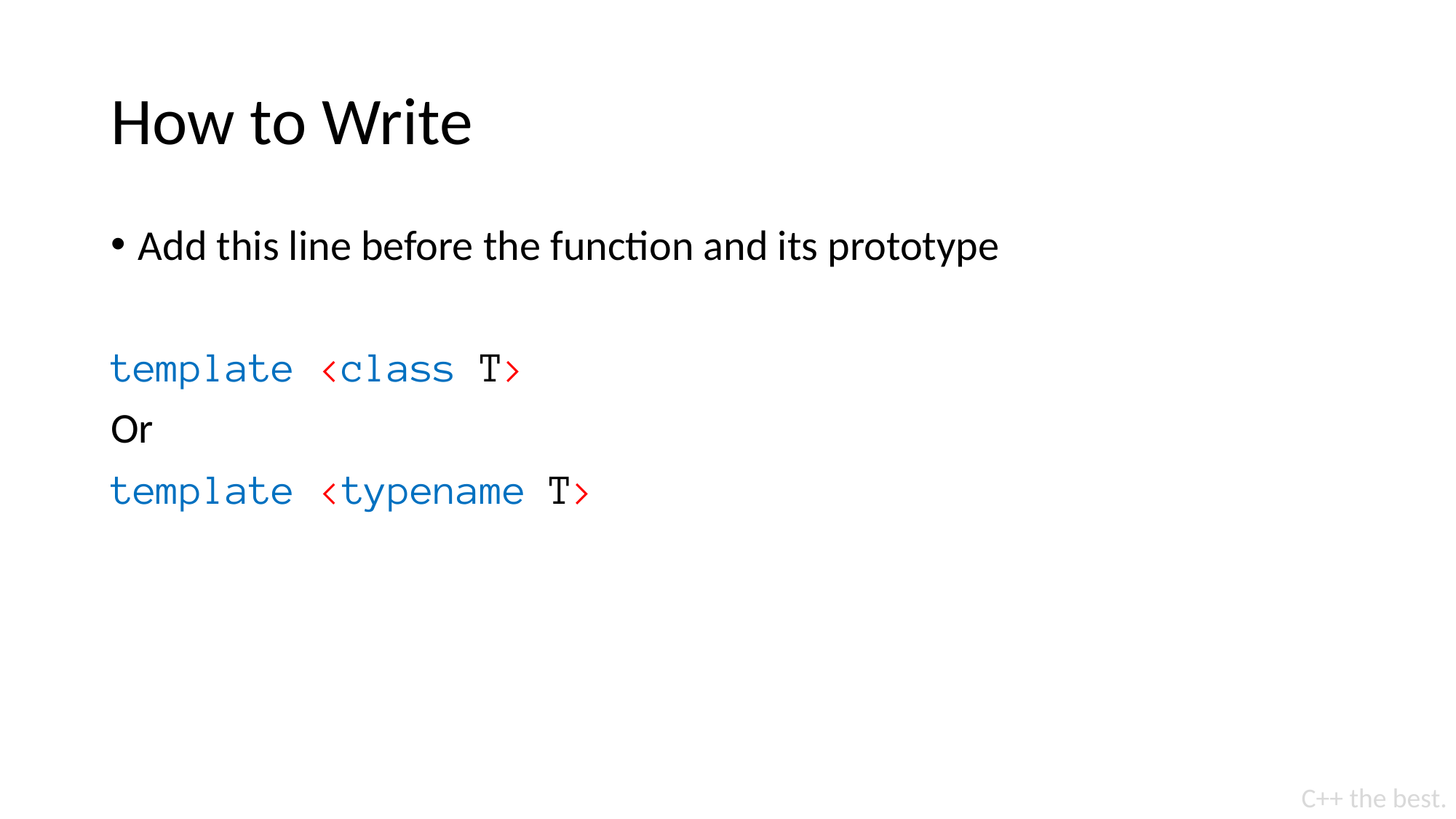

# How to Write
Add this line before the function and its prototype

template <class T>
Or
template <typename T>